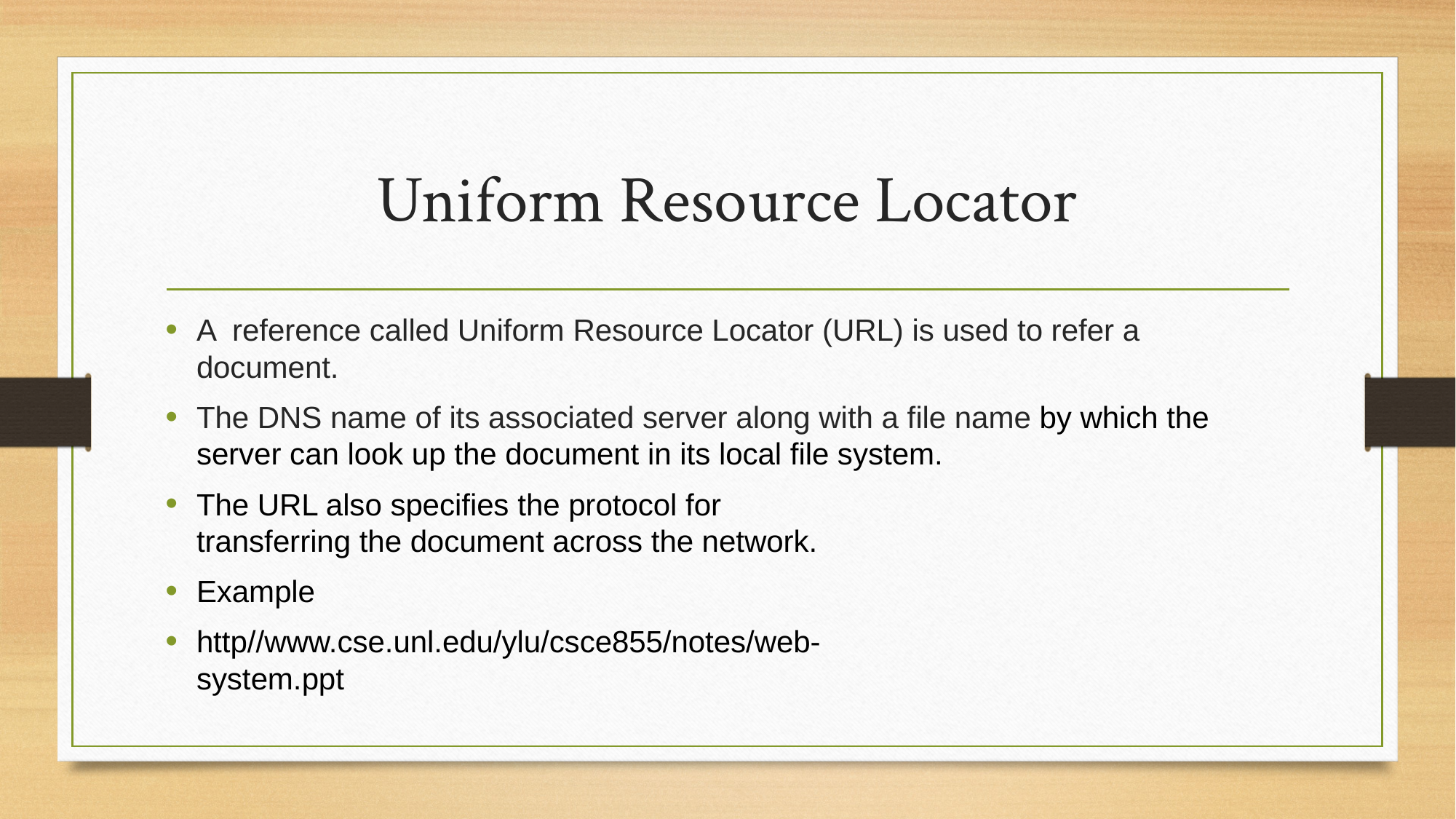

# Uniform Resource Locator
A  reference called Uniform Resource Locator (URL) is used to refer a document.
The DNS name of its associated server along with a file name by which the server can look up the document in its local file system.
The URL also specifies the protocol for
transferring the document across the network.
Example
http//www.cse.unl.edu/ylu/csce855/notes/web-
system.ppt